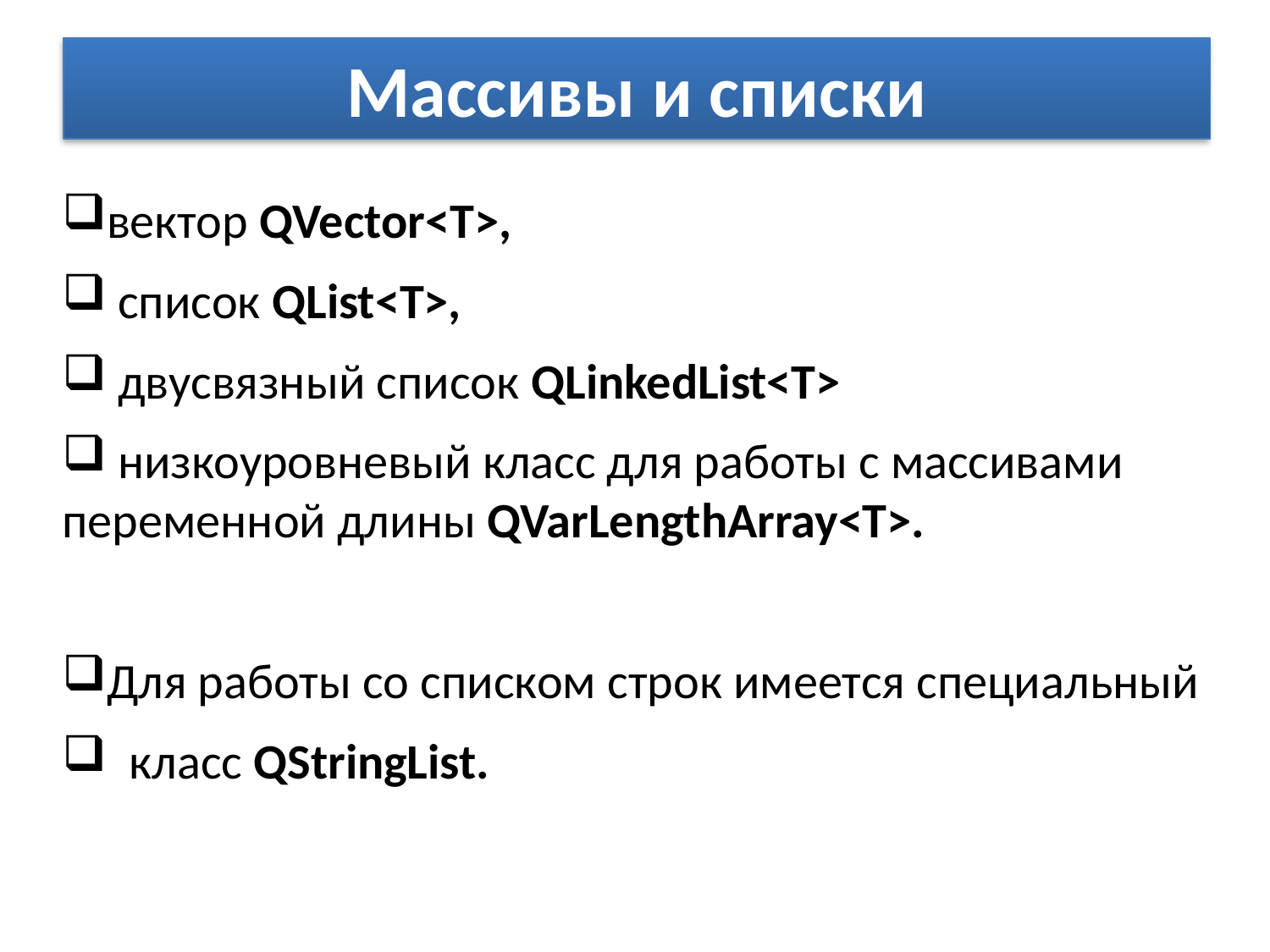

# Массивы и списки
вектор QVector<T>,
 список QList<T>,
 двусвязный список QLinkedList<T>
 низкоуровневый класс для работы с массивами переменной длины QVarLengthArray<T>.

Для работы со списком строк имеется специальный
  класс QStringList.